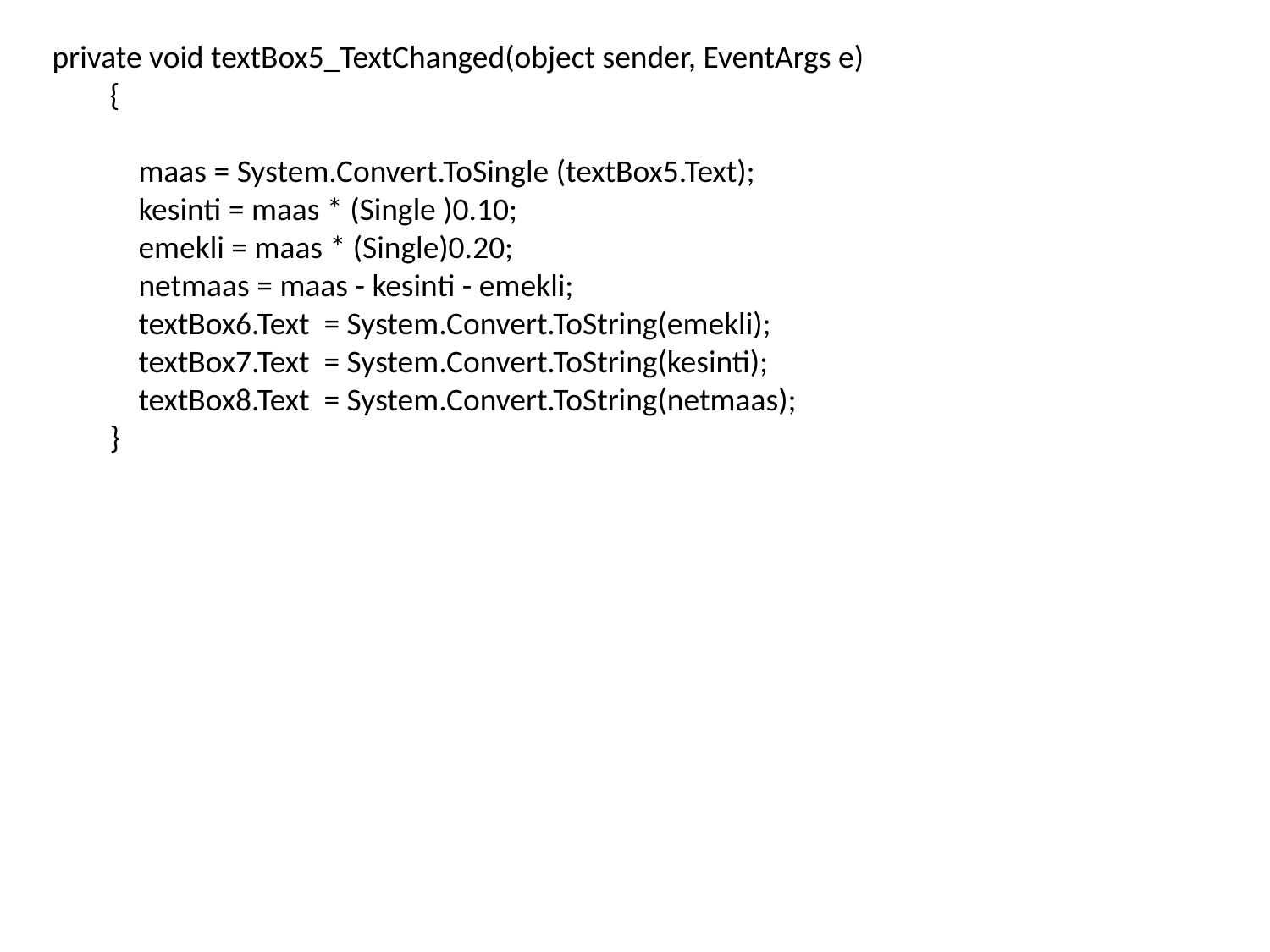

private void textBox5_TextChanged(object sender, EventArgs e)
        {

            maas = System.Convert.ToSingle (textBox5.Text);
            kesinti = maas * (Single )0.10;
            emekli = maas * (Single)0.20;
            netmaas = maas - kesinti - emekli;
            textBox6.Text  = System.Convert.ToString(emekli);
            textBox7.Text  = System.Convert.ToString(kesinti);
            textBox8.Text  = System.Convert.ToString(netmaas);
        }